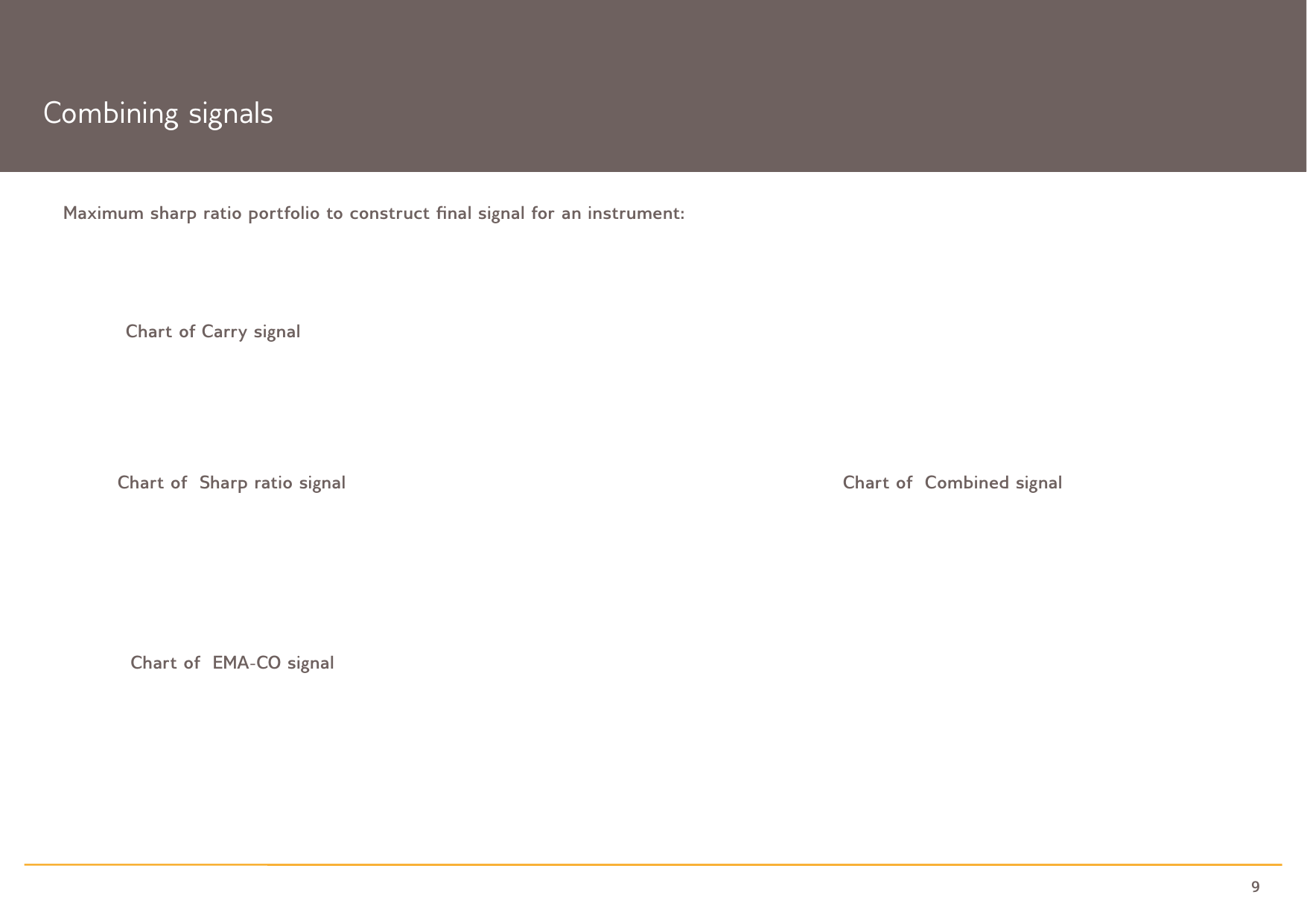

Combining signals
Maximum sharp ratio portfolio to construct final signal for an instrument:

Chart of Carry signal
Chart of  Combined signal
Chart of  Sharp ratio signal
Chart of  EMA-CO signal
9